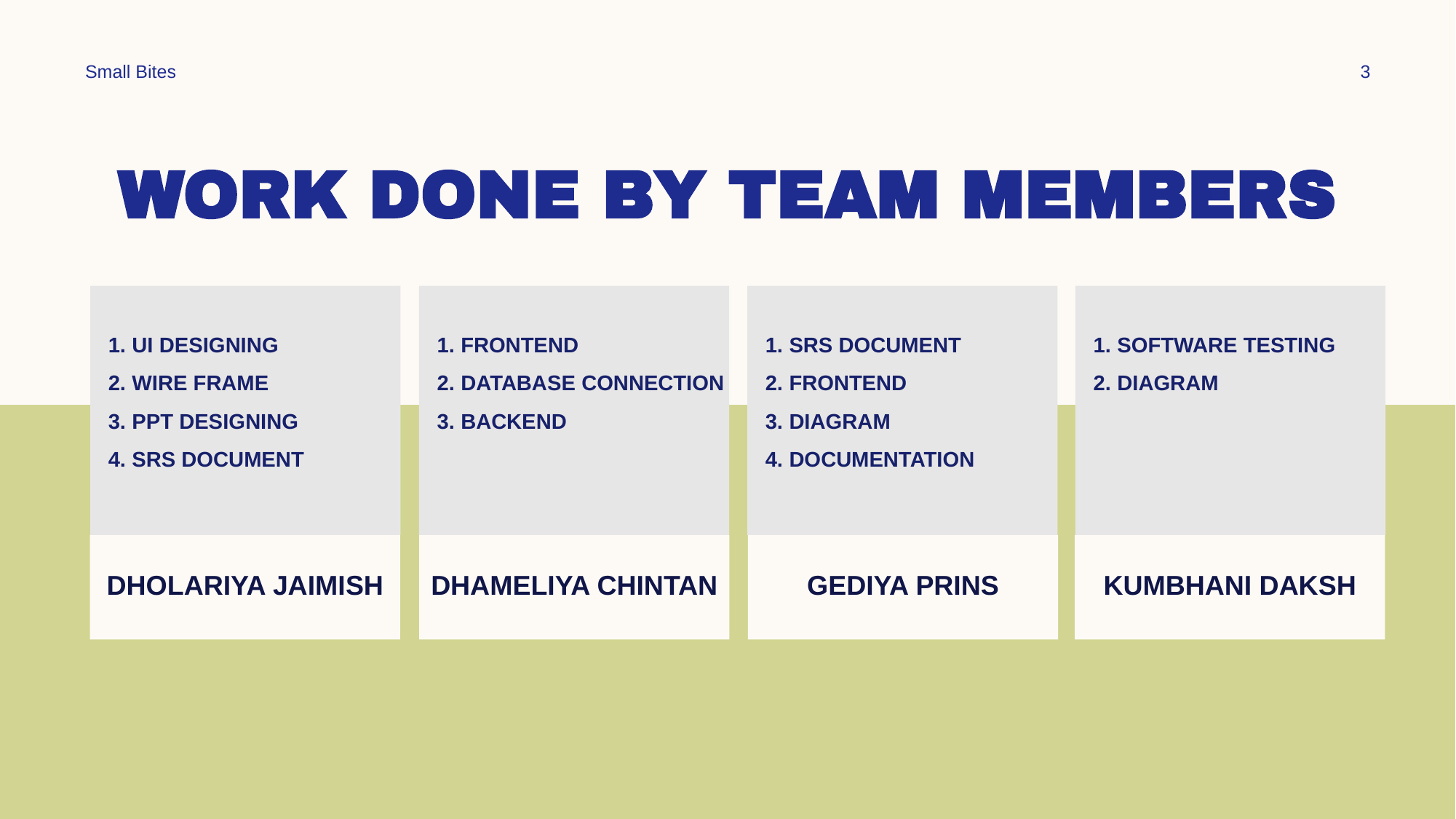

Small Bites
3
# Work Done BY Team Members
   1. software testing
   2. diagram
   1. UI Designing
   2. Wire Frame
   3. PPT Designing
   4. srs document
   1. srs document
   2. frontend
   3. diagram
   4. documentation
   1. Frontend
   2. database connection
   3. backend
Dholariya Jaimish
Dhameliya Chintan
Gediya Prins
Kumbhani Daksh